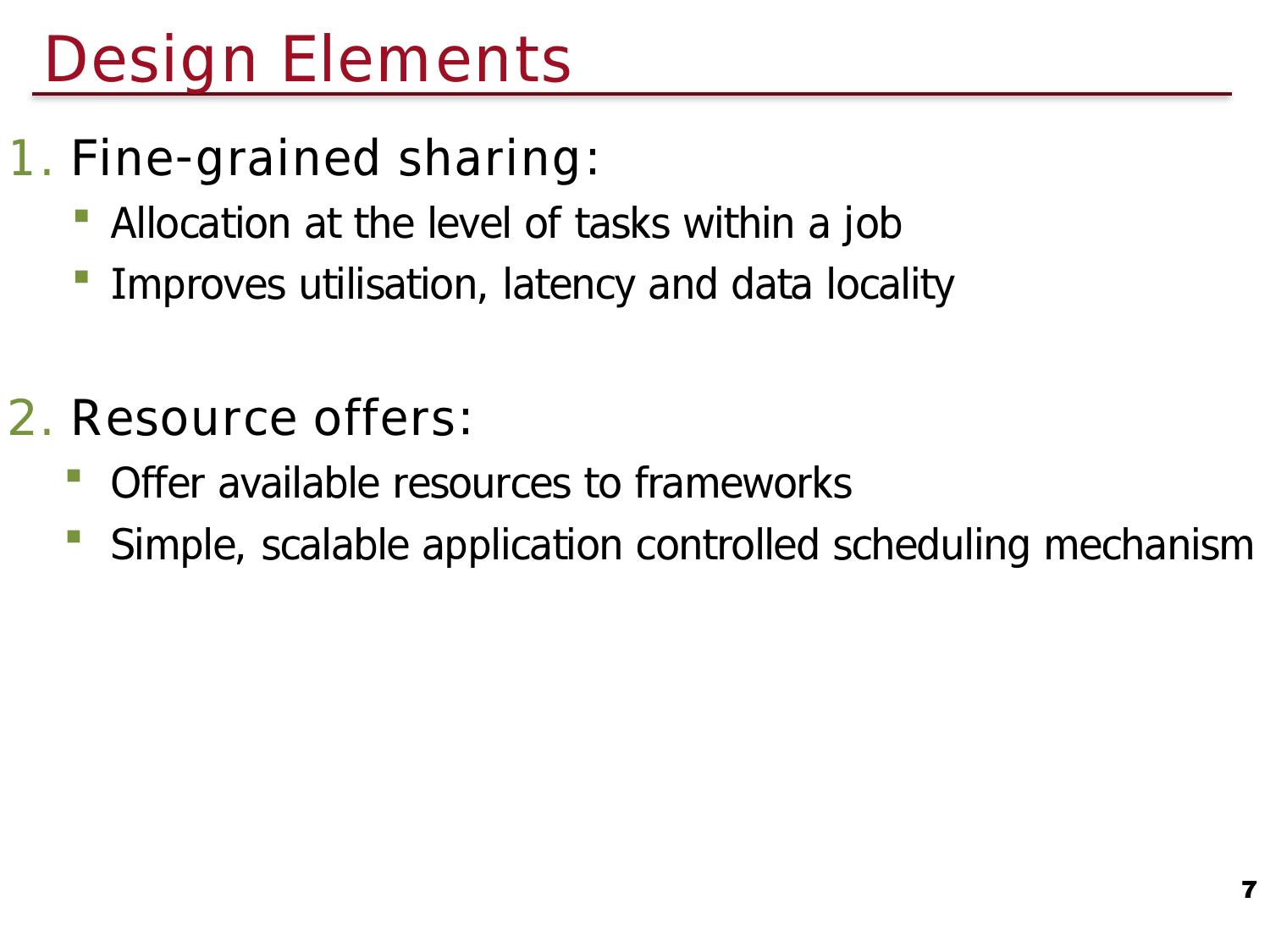

# Design Elements
Fine-grained sharing:
Allocation at the level of tasks within a job
Improves utilisation, latency and data locality

Resource offers:
Offer available resources to frameworks
Simple, scalable application controlled scheduling mechanism
7